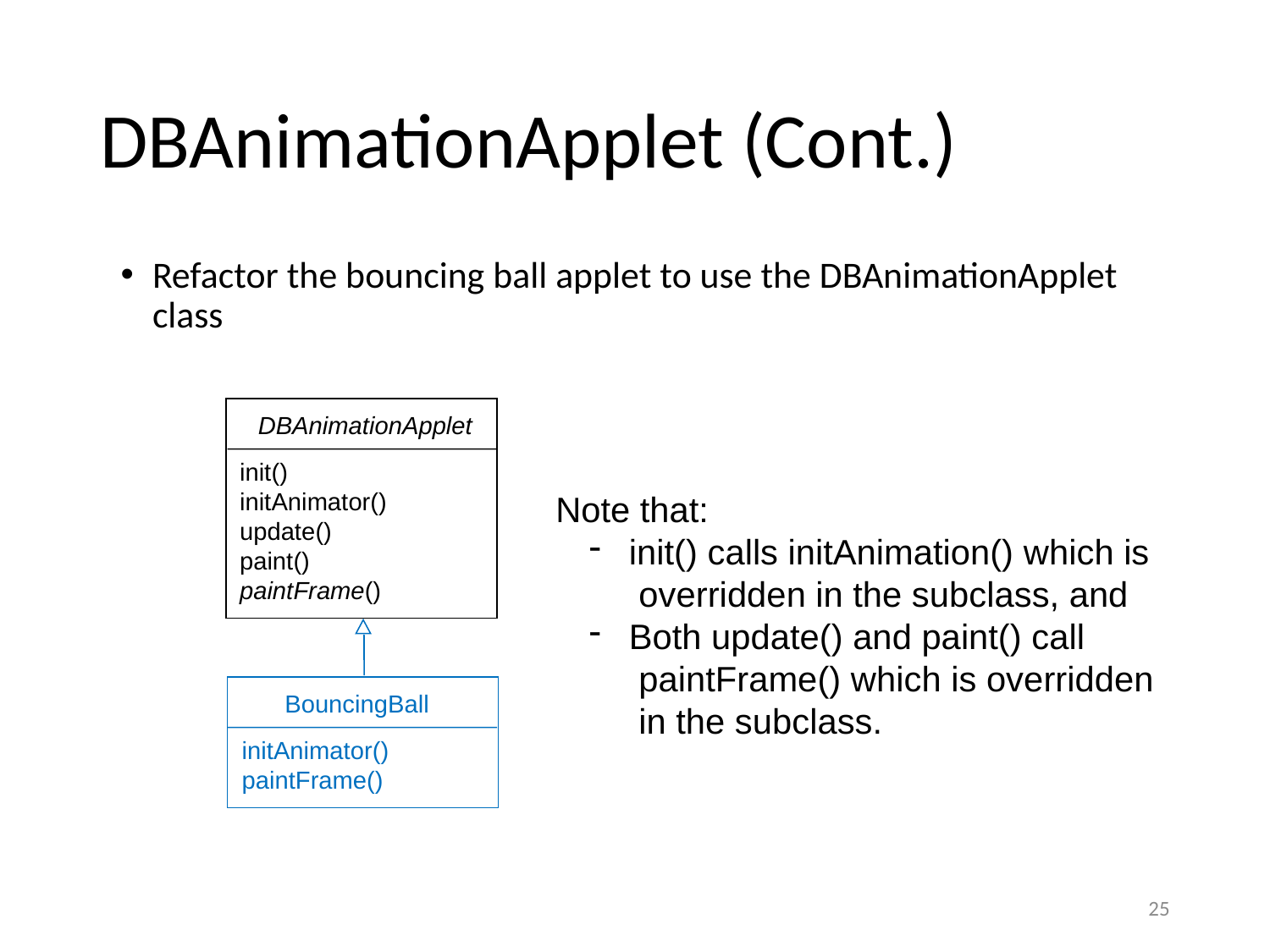

# DBAnimationApplet (Cont.)
Refactor the bouncing ball applet to use the DBAnimationApplet class

   DBAnimationApplet

init()
initAnimator()
update()
paint()
paintFrame()

       BouncingBall

initAnimator()
paintFrame()

Note that:
 init() calls initAnimation() which is
  overridden in the subclass, and
 Both update() and paint() call
  paintFrame() which is overridden
  in the subclass.
25